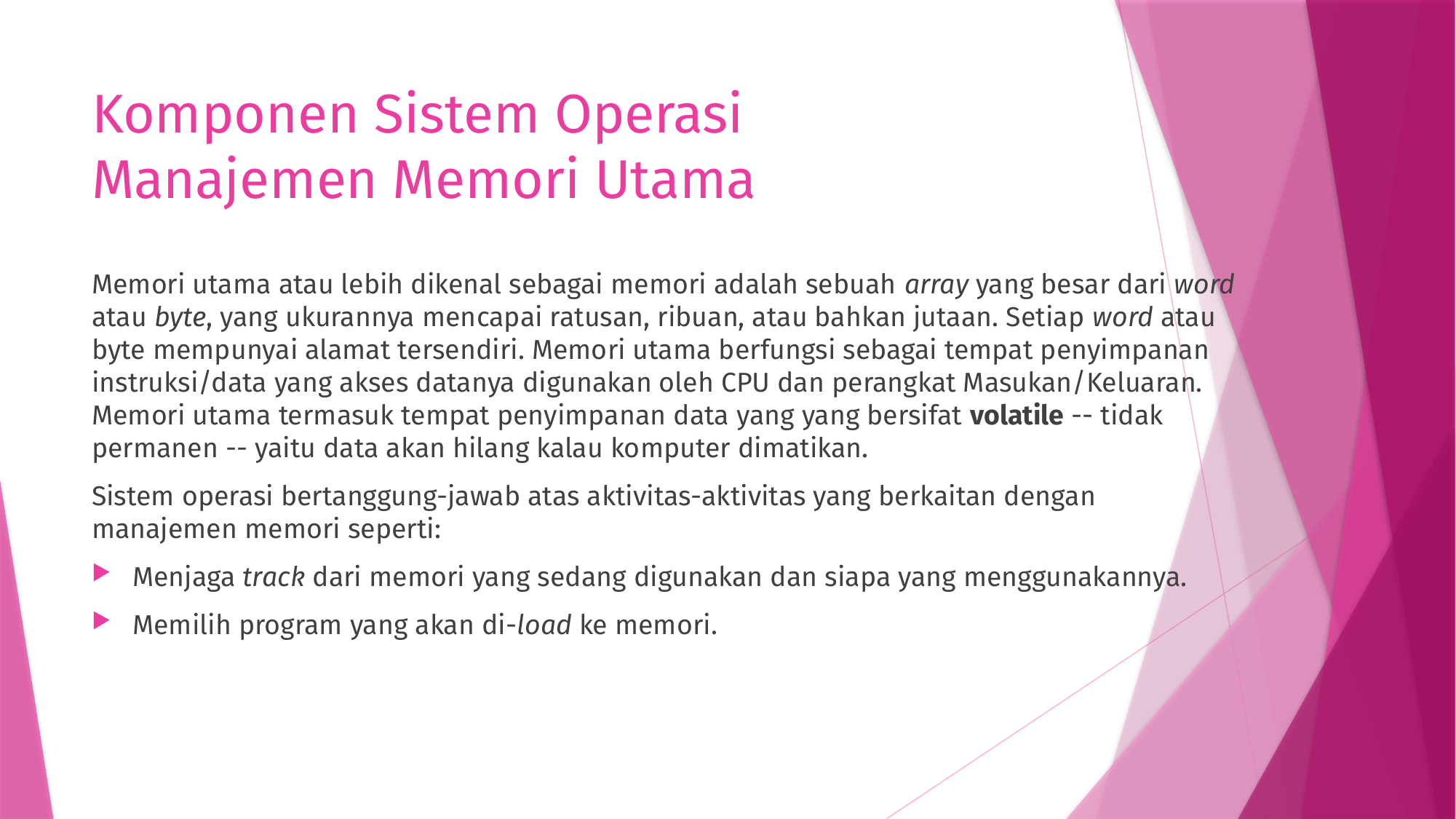

# Komponen Sistem Operasi Manajemen Memori Utama
Memori utama atau lebih dikenal sebagai memori adalah sebuah array yang besar dari word atau byte, yang ukurannya mencapai ratusan, ribuan, atau bahkan jutaan. Setiap word atau byte mempunyai alamat tersendiri. Memori utama berfungsi sebagai tempat penyimpanan instruksi/data yang akses datanya digunakan oleh CPU dan perangkat Masukan/Keluaran. Memori utama termasuk tempat penyimpanan data yang yang bersifat volatile -- tidak permanen -- yaitu data akan hilang kalau komputer dimatikan.
Sistem operasi bertanggung-jawab atas aktivitas-aktivitas yang berkaitan dengan manajemen memori seperti:
Menjaga track dari memori yang sedang digunakan dan siapa yang menggunakannya.
Memilih program yang akan di-load ke memori.